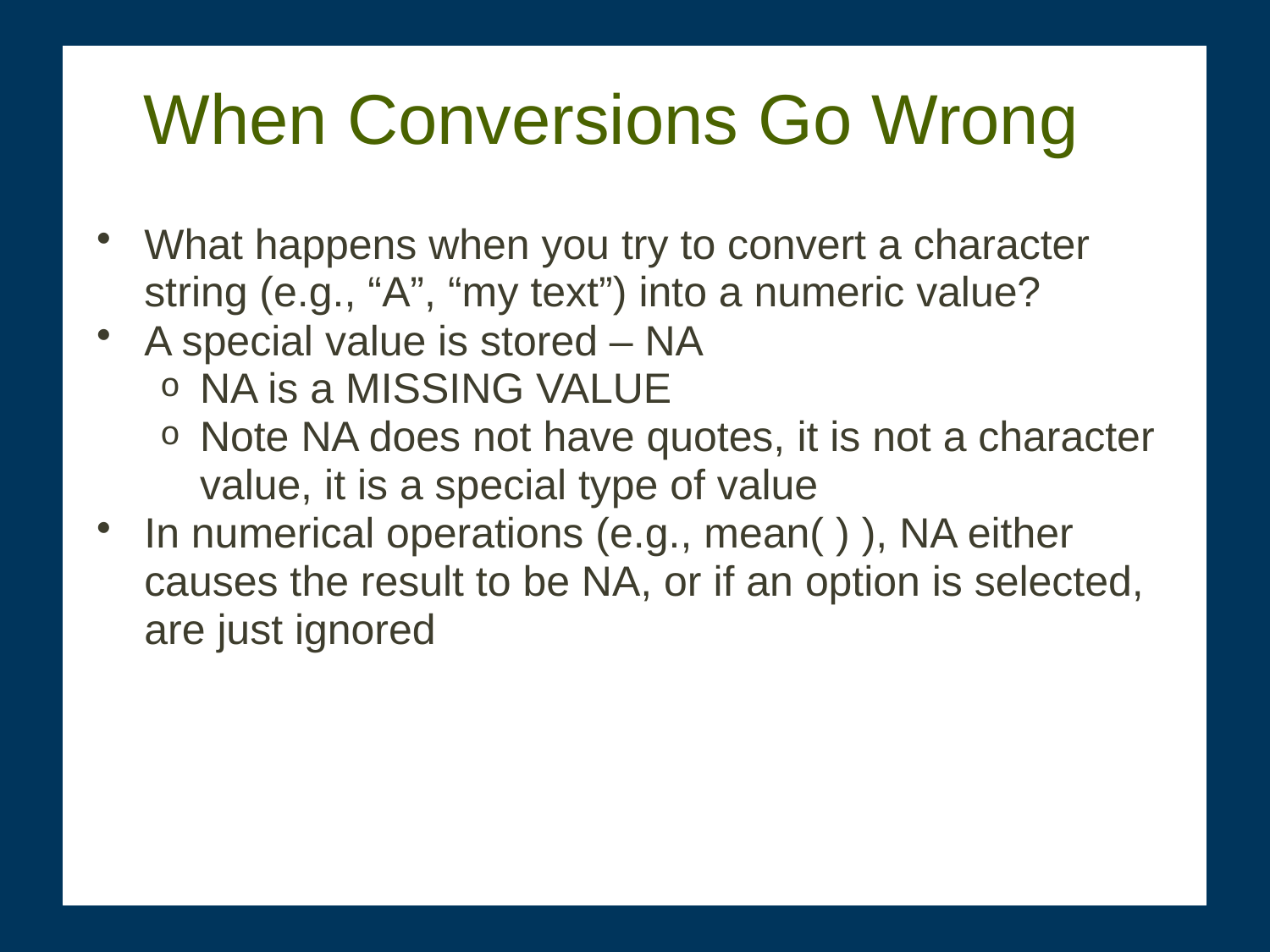

# When Conversions Go Wrong
What happens when you try to convert a character string (e.g., “A”, “my text”) into a numeric value?
A special value is stored – NA
NA is a MISSING VALUE
Note NA does not have quotes, it is not a character value, it is a special type of value
In numerical operations (e.g., mean( ) ), NA either causes the result to be NA, or if an option is selected, are just ignored